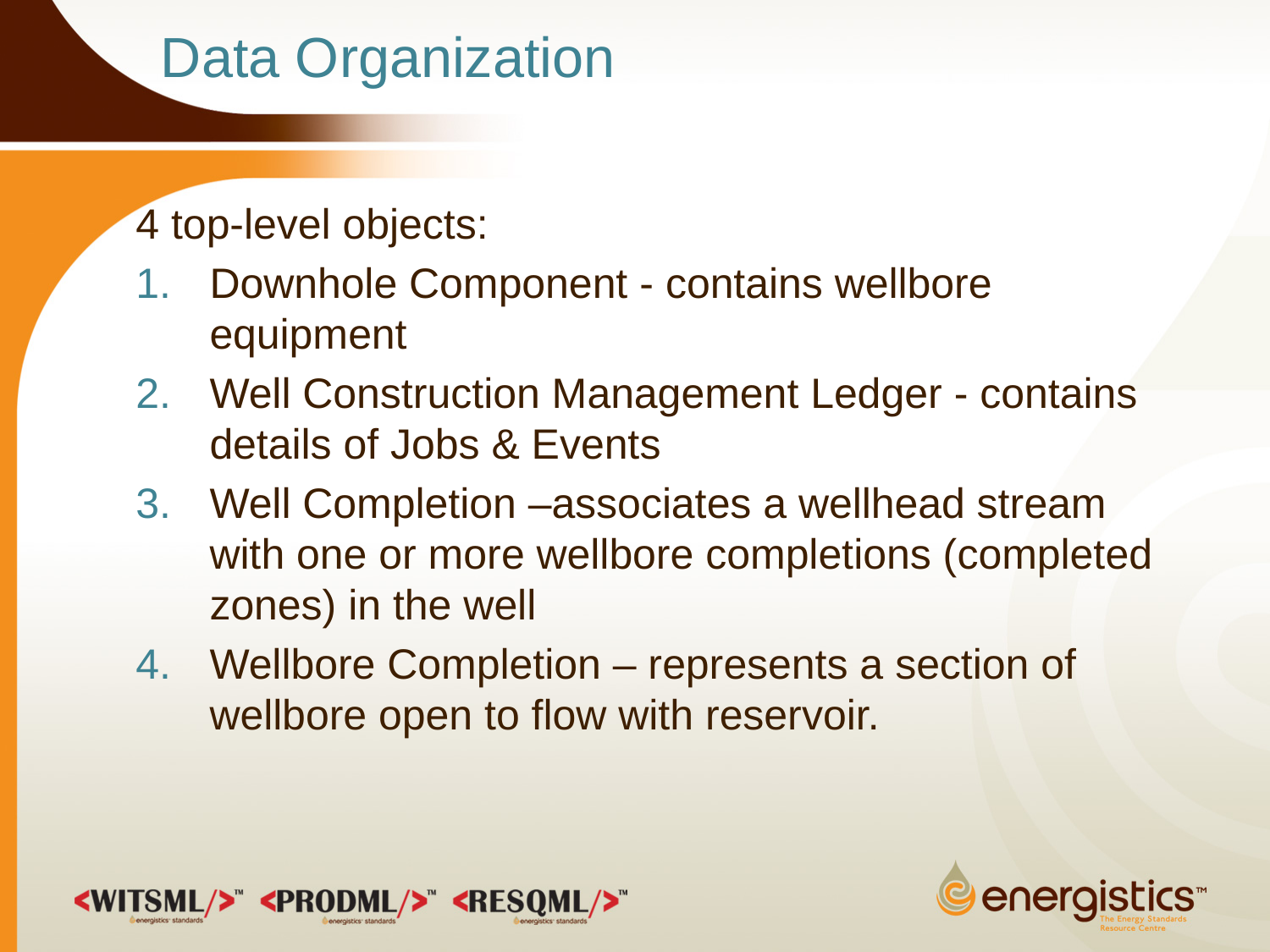

# Data Organization
4 top-level objects:
Downhole Component - contains wellbore equipment
Well Construction Management Ledger - contains details of Jobs & Events
Well Completion –associates a wellhead stream with one or more wellbore completions (completed zones) in the well
Wellbore Completion – represents a section of wellbore open to flow with reservoir.